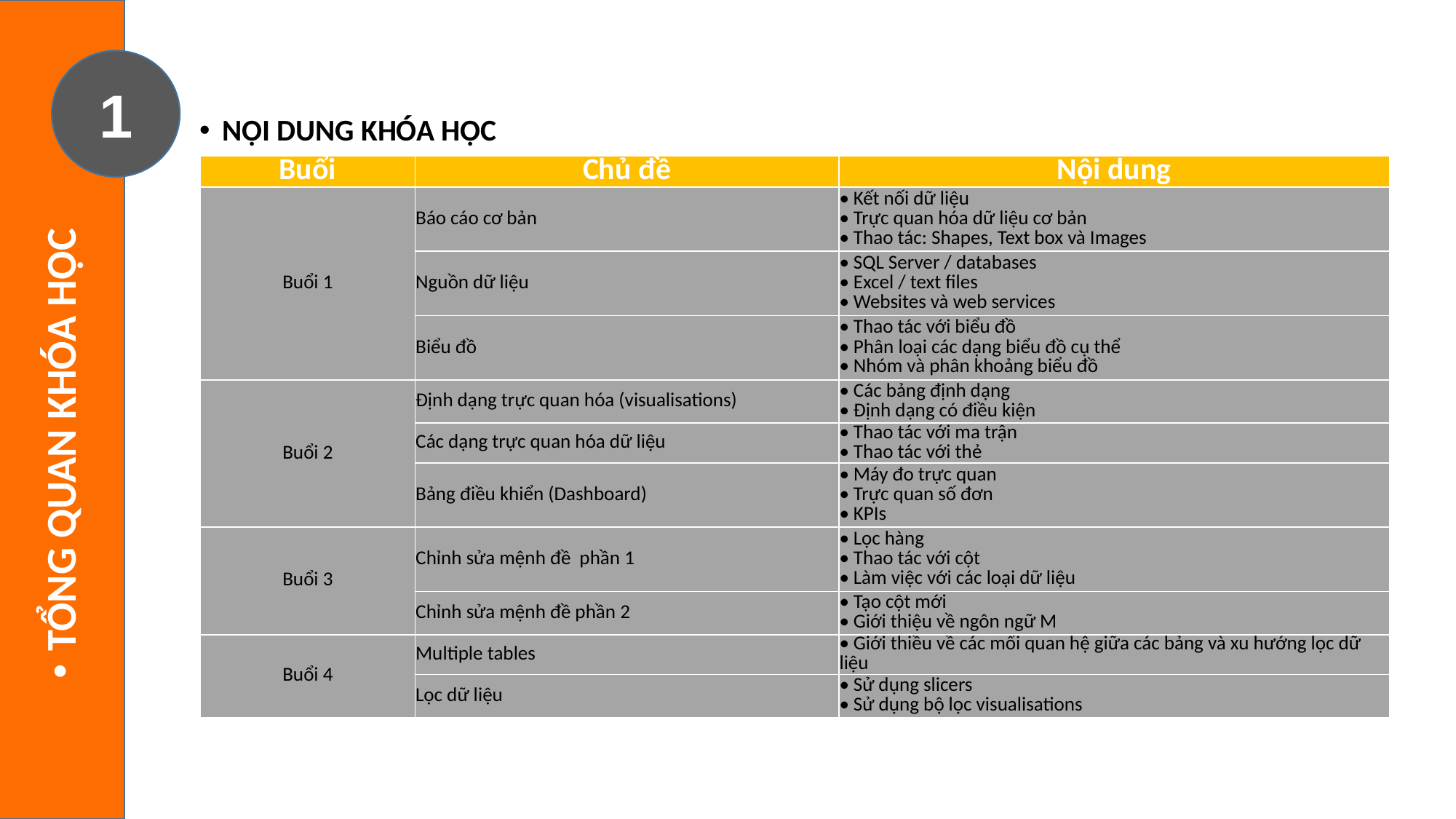

1

NỘI DUNG KHÓA HỌC

| Buổi | Chủ đề | Nội dung |
| --- | --- | --- |
| Buổi 1 | Báo cáo cơ bản | • Kết nối dữ liệu • Trực quan hóa dữ liệu cơ bản • Thao tác: Shapes, Text box và Images |
|  | Nguồn dữ liệu | • SQL Server / databases • Excel / text files • Websites và web services |
|  | Biểu đồ | • Thao tác với biểu đồ • Phân loại các dạng biểu đồ cụ thể • Nhóm và phân khoảng biểu đồ |
| Buổi 2 | Định dạng trực quan hóa (visualisations) | • Các bảng định dạng • Định dạng có điều kiện |
|  | Các dạng trực quan hóa dữ liệu | • Thao tác với ma trận • Thao tác với thẻ |
|  | Bảng điều khiển (Dashboard) | • Máy đo trực quan • Trực quan số đơn • KPIs |
| Buổi 3 | Chỉnh sửa mệnh đề phần 1 | • Lọc hàng • Thao tác với cột • Làm việc với các loại dữ liệu |
|  | Chỉnh sửa mệnh đề phần 2 | • Tạo cột mới • Giới thiệu về ngôn ngữ M |
| Buổi 4 | Multiple tables | • Giới thiều về các mối quan hệ giữa các bảng và xu hướng lọc dữ liệu |
|  | Lọc dữ liệu | • Sử dụng slicers • Sử dụng bộ lọc visualisations |

TỔNG QUAN KHÓA HỌC